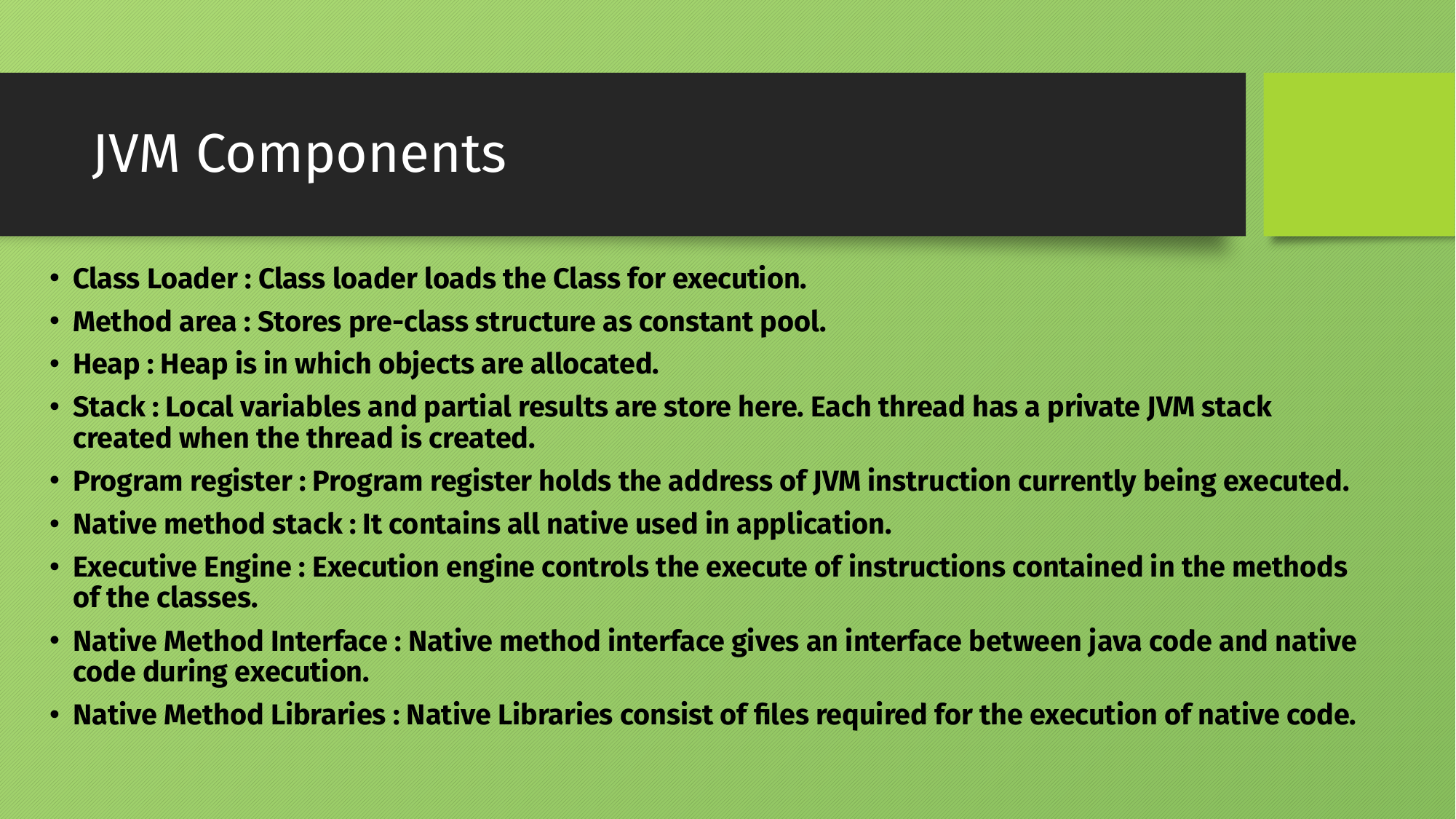

# JVM Components
Class Loader : Class loader loads the Class for execution.
Method area : Stores pre-class structure as constant pool.
Heap : Heap is in which objects are allocated.
Stack : Local variables and partial results are store here. Each thread has a private JVM stack created when the thread is created.
Program register : Program register holds the address of JVM instruction currently being executed.
Native method stack : It contains all native used in application.
Executive Engine : Execution engine controls the execute of instructions contained in the methods of the classes.
Native Method Interface : Native method interface gives an interface between java code and native code during execution.
Native Method Libraries : Native Libraries consist of files required for the execution of native code.